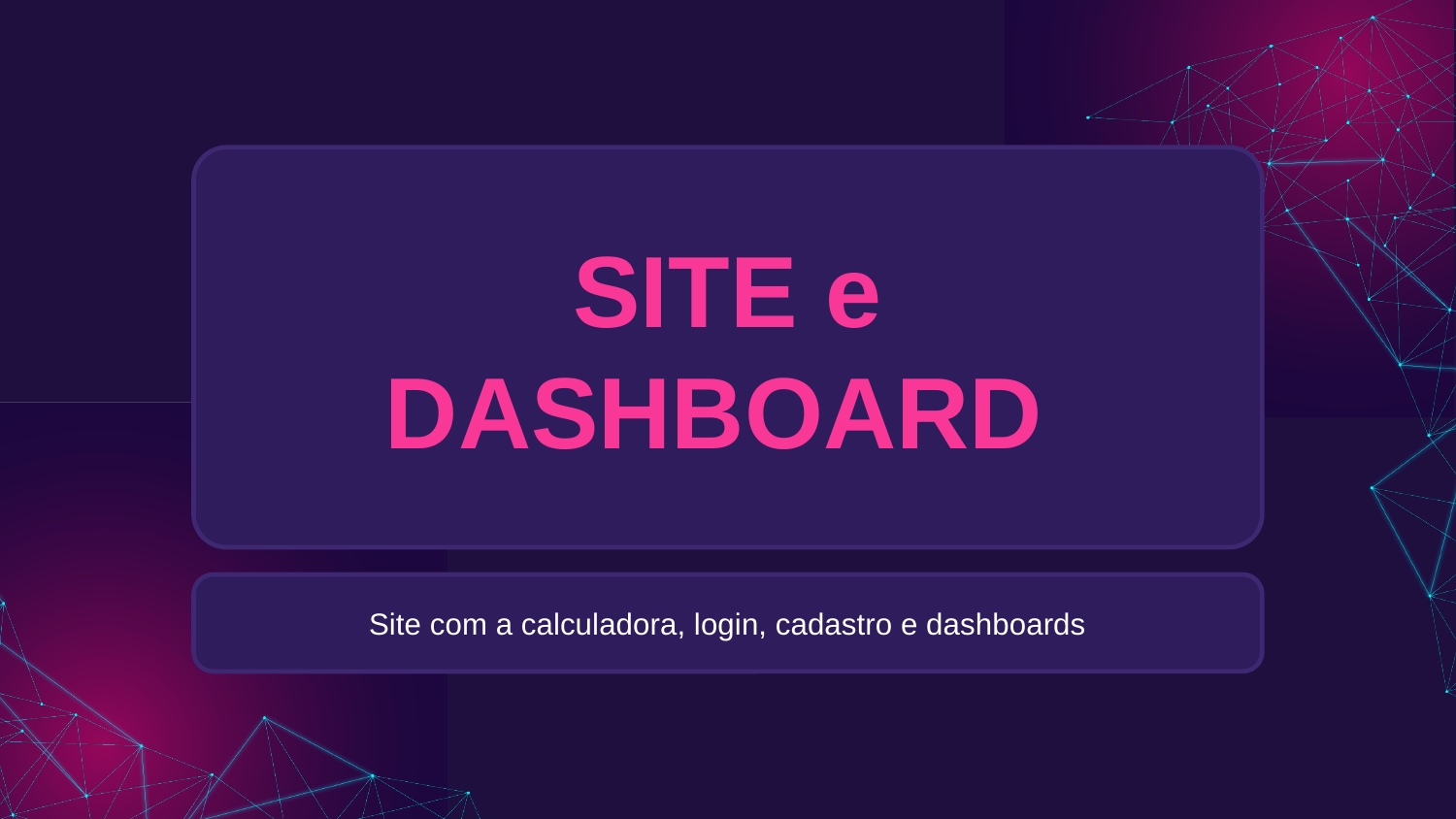

# SITE e DASHBOARD

Site com a calculadora, login, cadastro e dashboards